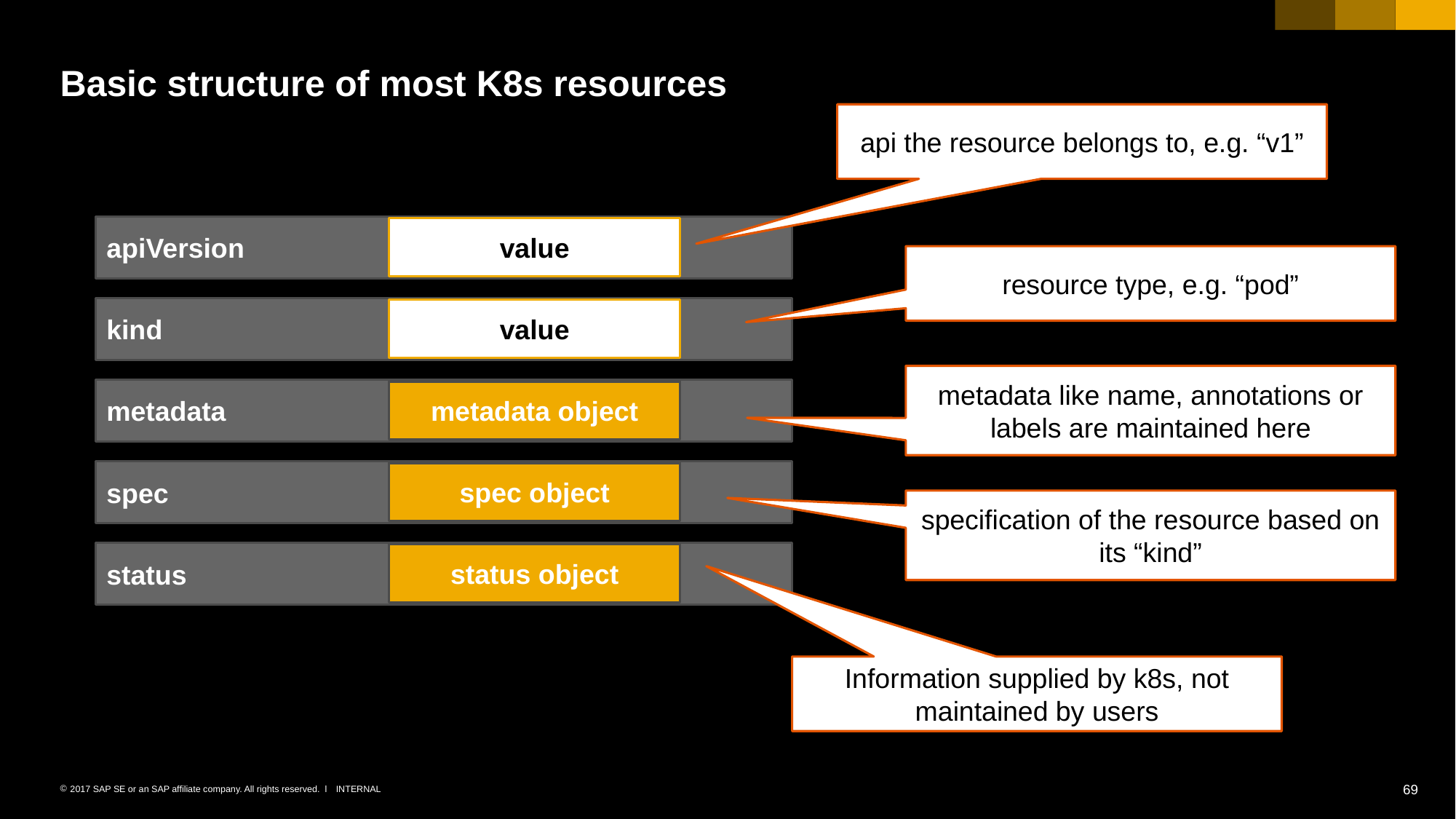

# Basic structure of most K8s resources
api the resource belongs to, e.g. “v1”
apiVersion
value
kind
value
metadata
metadata object
spec
spec object
status
status object
resource type, e.g. “pod”
metadata like name, annotations or labels are maintained here
specification of the resource based on its “kind”
Information supplied by k8s, not maintained by users